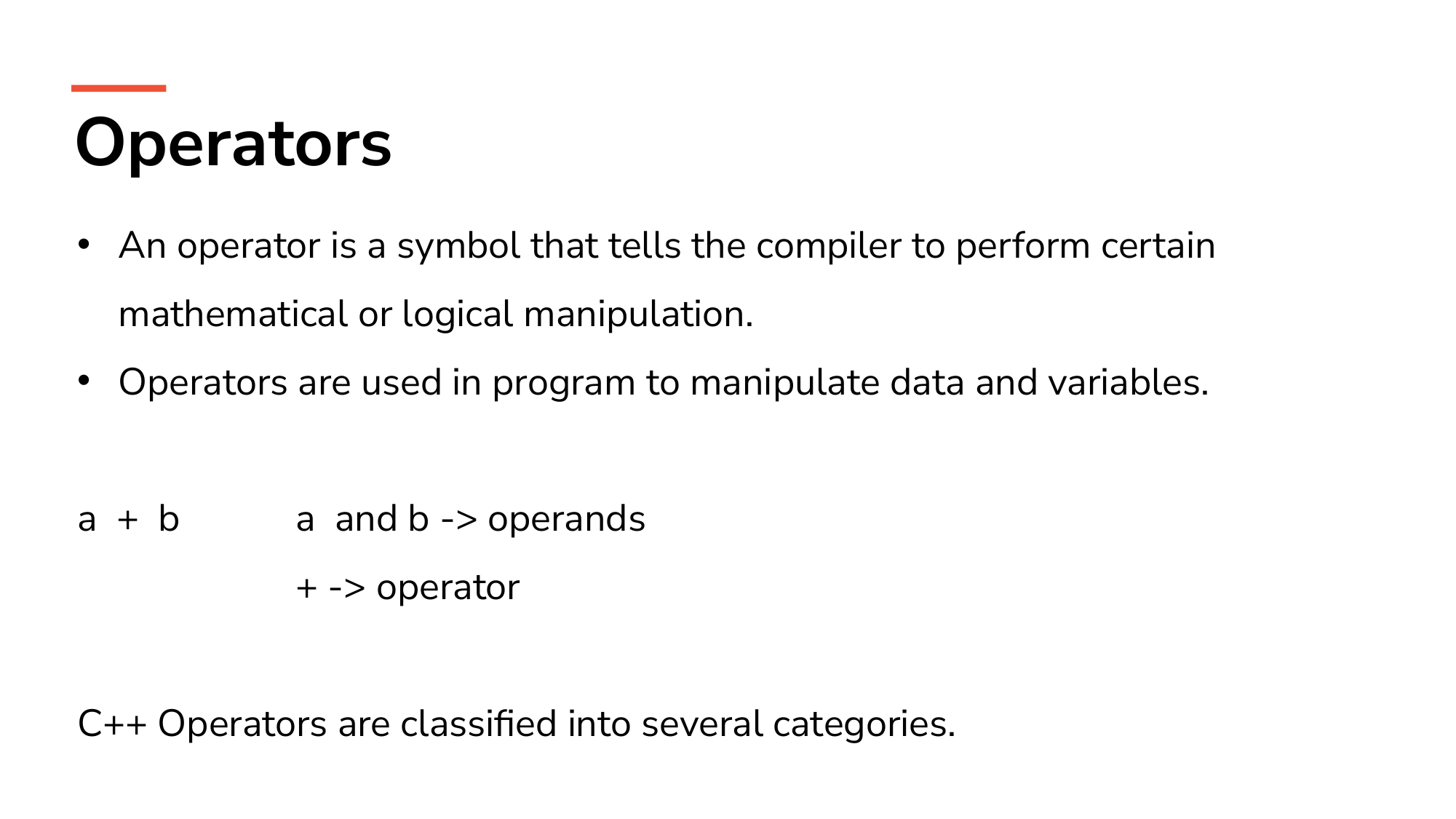

Operators
An operator is a symbol that tells the compiler to perform certain mathematical or logical manipulation.
Operators are used in program to manipulate data and variables.

a  +  b	 	a  and b -> operands
		+ -> operator

C++ Operators are classified into several categories.